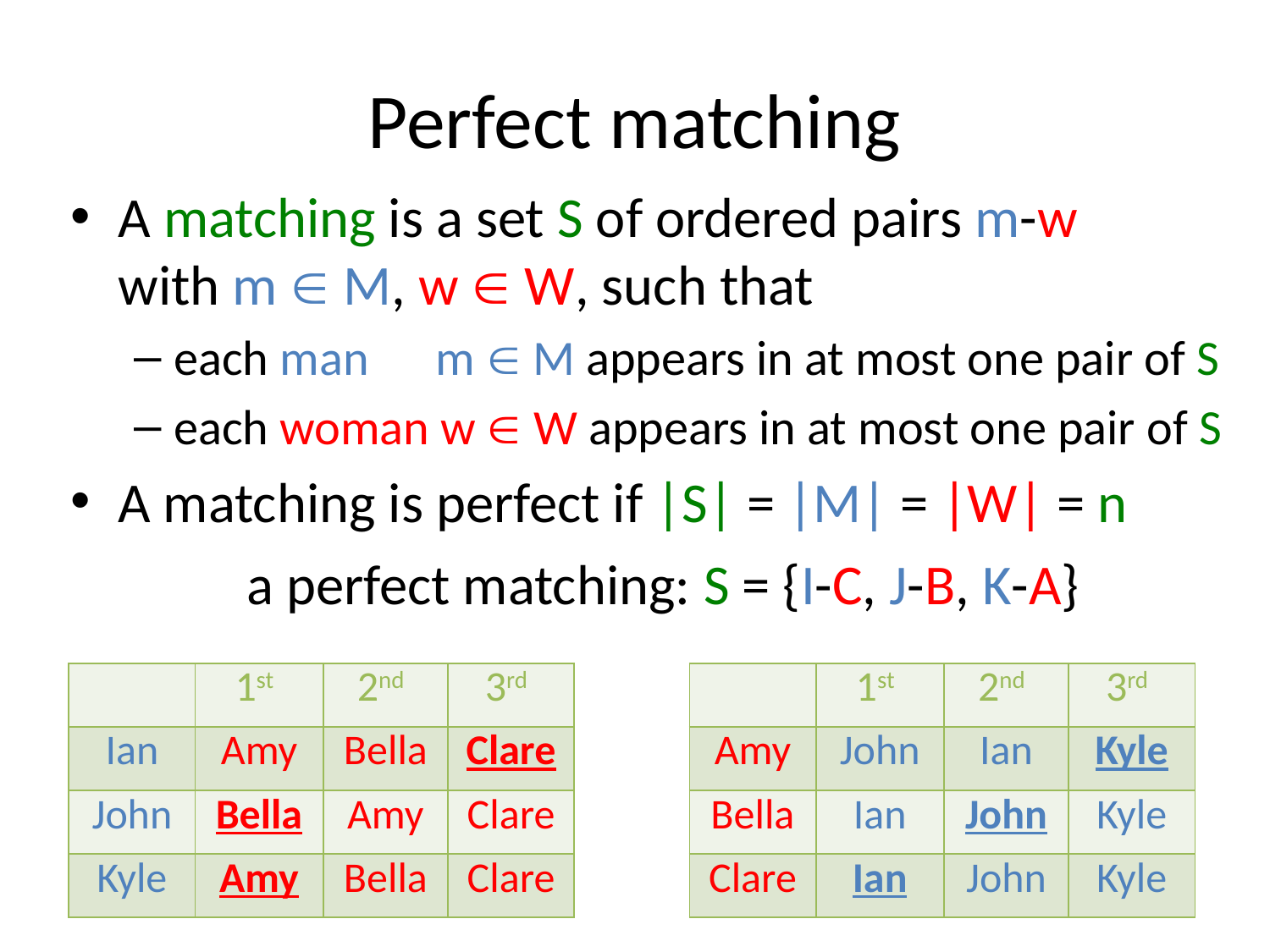

# Perfect matching
A matching is a set S of ordered pairs m-w
with m ∈ M, w ∈ W, such that
each man      m ∈ M appears in at most one pair of S
each woman w ∈ W appears in at most one pair of S
A matching is perfect if |S| = |M| = |W| = n

a perfect matching: S = {I-C, J-B, K-A}
|  | 1st | 2nd | 3rd |
| --- | --- | --- | --- |
| Ian | Amy | Bella | Clare |
| John | Bella | Amy | Clare |
| Kyle | Amy | Bella | Clare |
|  | 1st | 2nd | 3rd |
| --- | --- | --- | --- |
| Amy | John | Ian | Kyle |
| Bella | Ian | John | Kyle |
| Clare | Ian | John | Kyle |